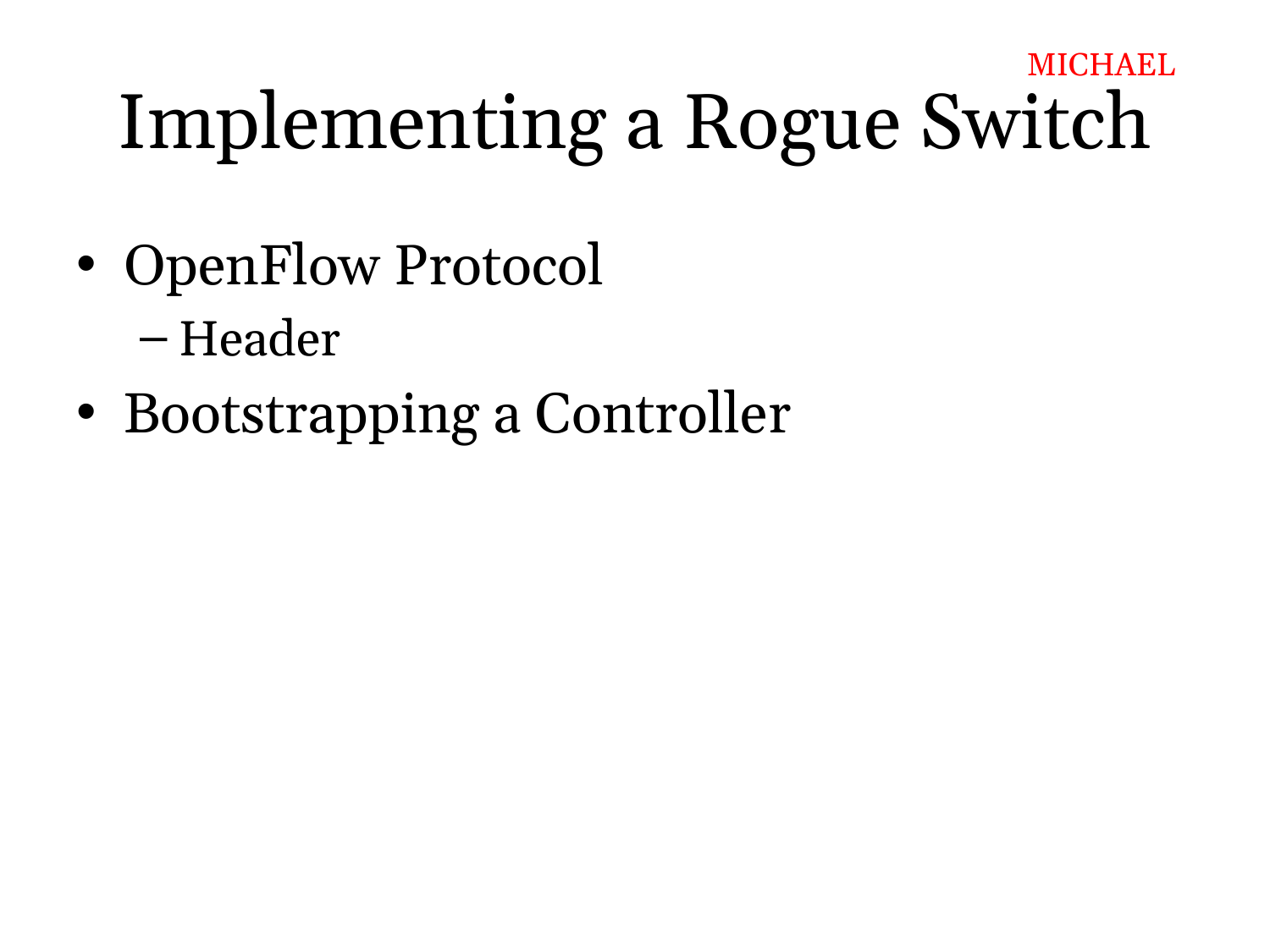

# Implementing a Rogue Switch
MICHAEL
OpenFlow Protocol
Header
Bootstrapping a Controller